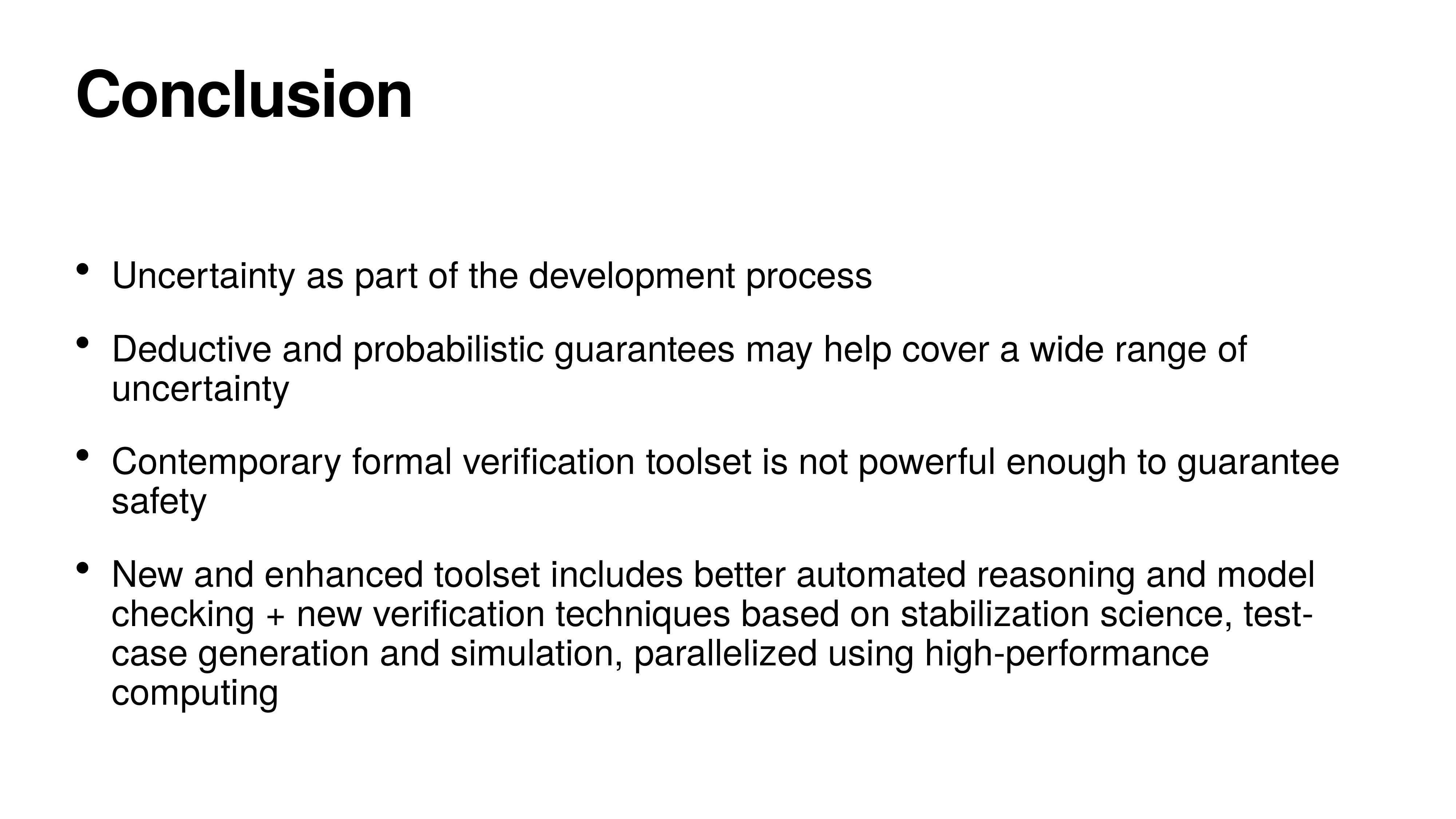

# Conclusion

Uncertainty as part of the development process
Deductive and probabilistic guarantees may help cover a wide range of uncertainty
Contemporary formal verification toolset is not powerful enough to guarantee safety
New and enhanced toolset includes better automated reasoning and model checking + new verification techniques based on stabilization science, test-case generation and simulation, parallelized using high-performance computing